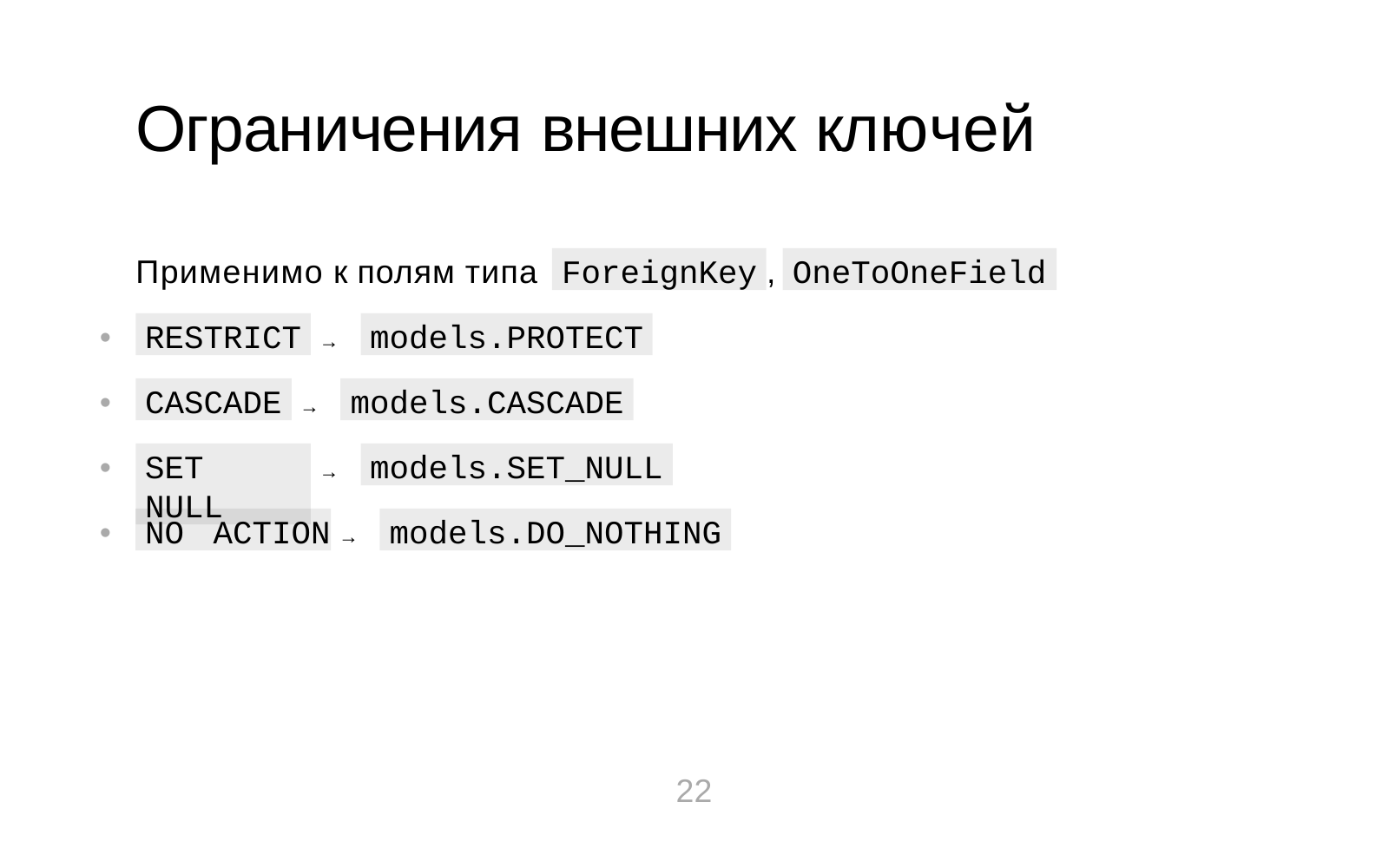

# Ограничения внешних ключей
ForeignKey
OneToOneField
Применимо к полям типа
,
RESTRICT
models.PROTECT
•
•
•
•
→
CASCADE
models.CASCADE
→
SET	NULL
models.SET_NULL
→
NO	ACTION
models.DO_NOTHING
→
22